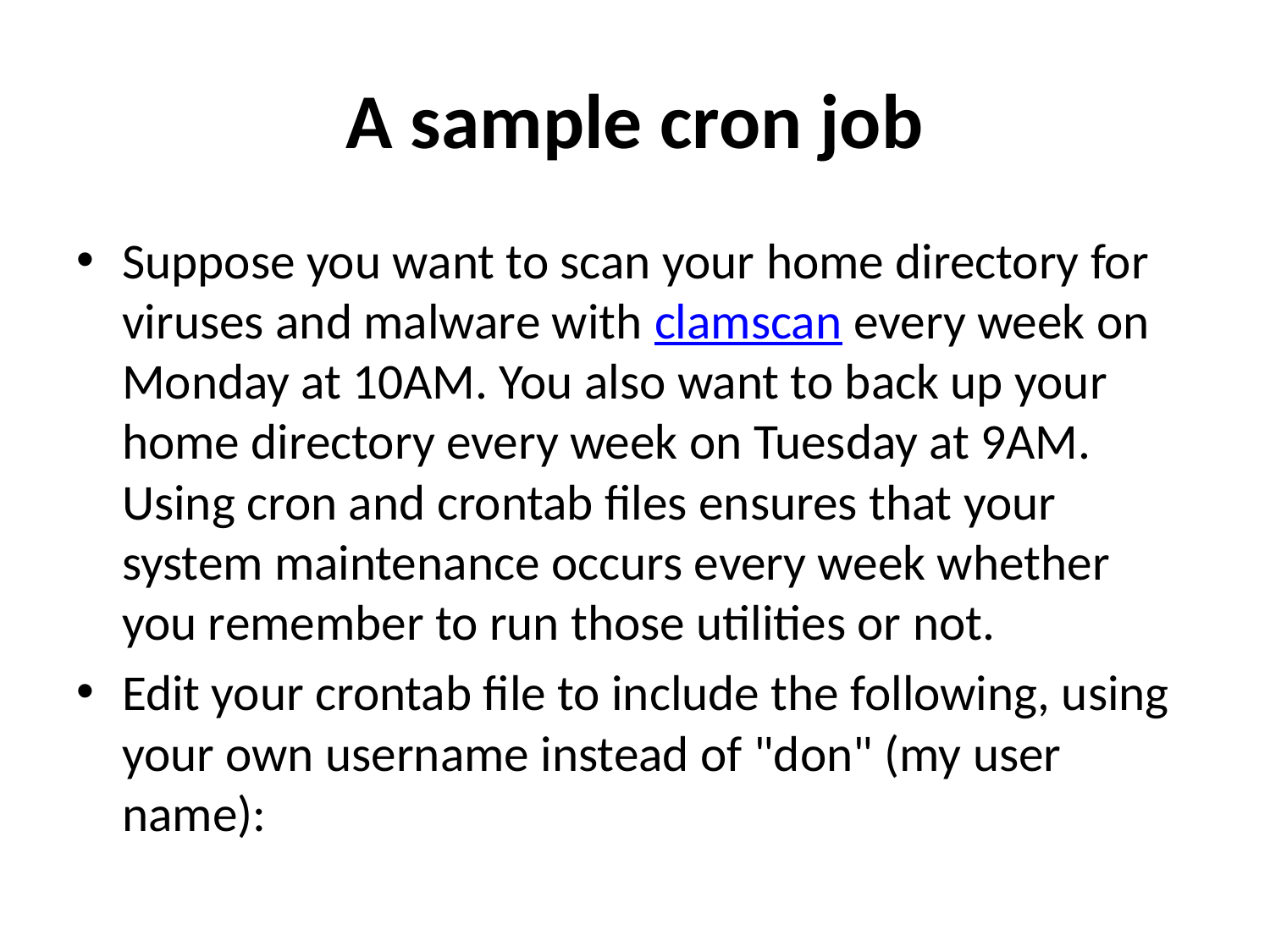

# A sample cron job
Suppose you want to scan your home directory for viruses and malware with clamscan every week on Monday at 10AM. You also want to back up your home directory every week on Tuesday at 9AM. Using cron and crontab files ensures that your system maintenance occurs every week whether you remember to run those utilities or not.
Edit your crontab file to include the following, using your own username instead of "don" (my user name):